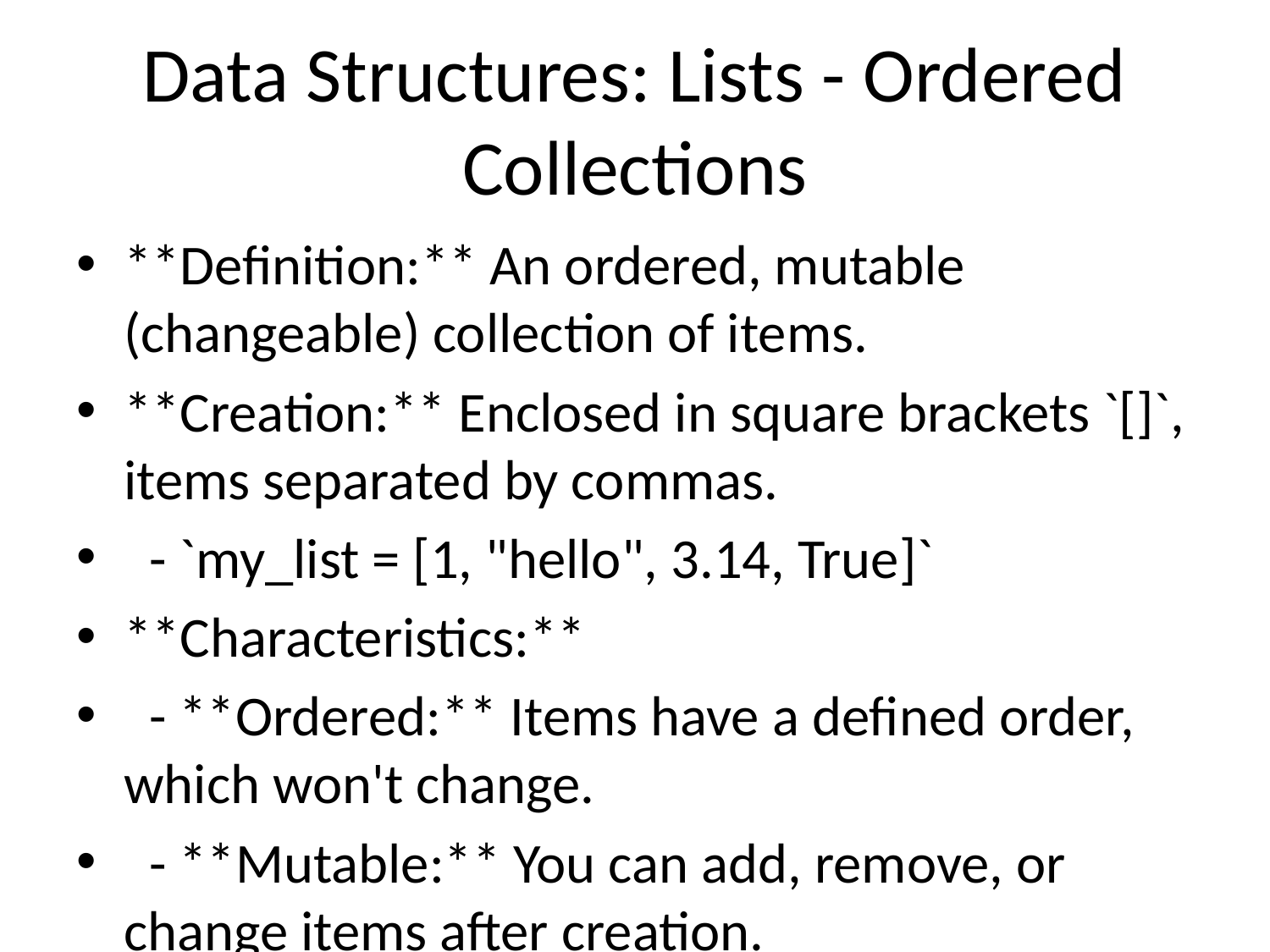

# Data Structures: Lists - Ordered Collections
**Definition:** An ordered, mutable (changeable) collection of items.
**Creation:** Enclosed in square brackets `[]`, items separated by commas.
  - `my_list = [1, "hello", 3.14, True]`
**Characteristics:**
  - **Ordered:** Items have a defined order, which won't change.
  - **Mutable:** You can add, remove, or change items after creation.
  - **Allows Duplicates:** Can contain multiple identical items.
  - **Heterogeneous:** Can store items of different data types.
**Common Operations:**
  - **Accessing items:** `my_list[index]` (indexing starts at 0).
  - **Slicing:** `my_list[start:end]`
  - **Adding items:** `append()`, `insert()`
  - **Removing items:** `remove()`, `pop()`
  - **Length:** `len(my_list)`
**Real-life Analogy:** A shopping list where you can add, cross out, and reorder items.